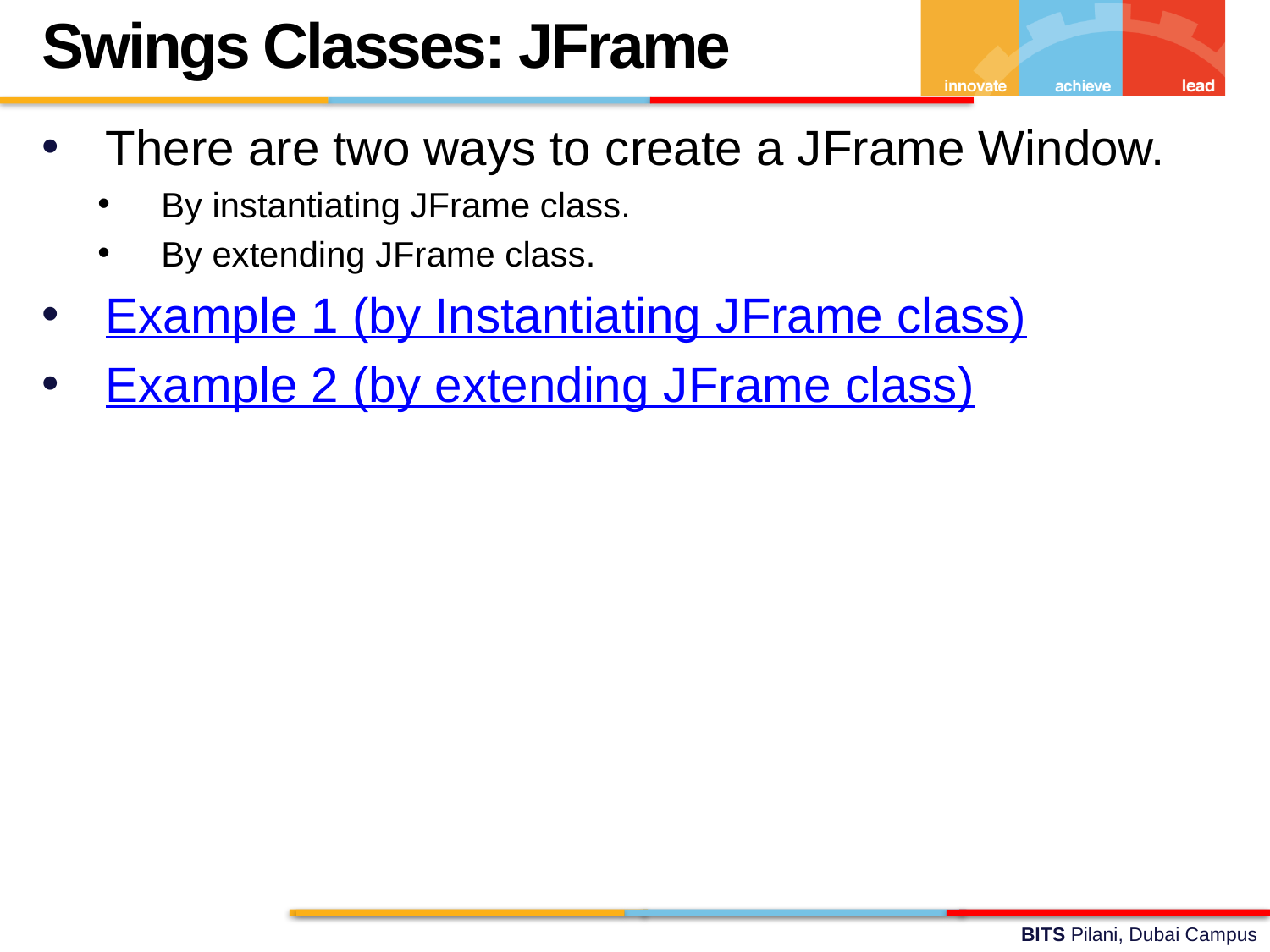

Swings Classes: JFrame
There are two ways to create a JFrame Window.
By instantiating JFrame class.
By extending JFrame class.
Example 1 (by Instantiating JFrame class)
Example 2 (by extending JFrame class)